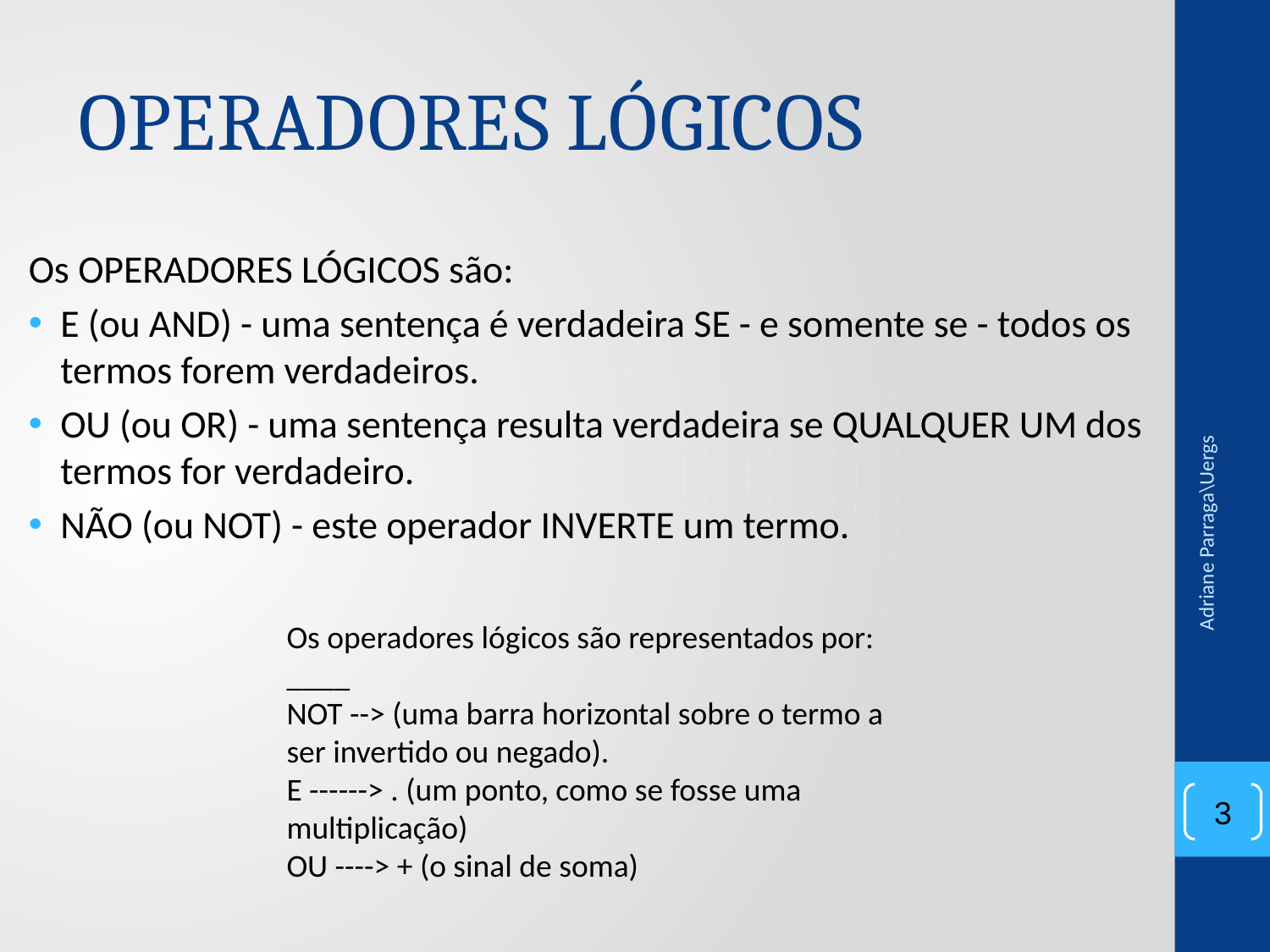

# OPERADORES LÓGICOS
Os OPERADORES LÓGICOS são:
E (ou AND) - uma sentença é verdadeira SE - e somente se - todos os termos forem verdadeiros.
OU (ou OR) - uma sentença resulta verdadeira se QUALQUER UM dos termos for verdadeiro.
NÃO (ou NOT) - este operador INVERTE um termo.
Adriane Parraga\Uergs

Os operadores lógicos são representados por:
____
NOT --> (uma barra horizontal sobre o termo a ser invertido ou negado).
E ------> . (um ponto, como se fosse uma multiplicação)
OU ----> + (o sinal de soma)
3